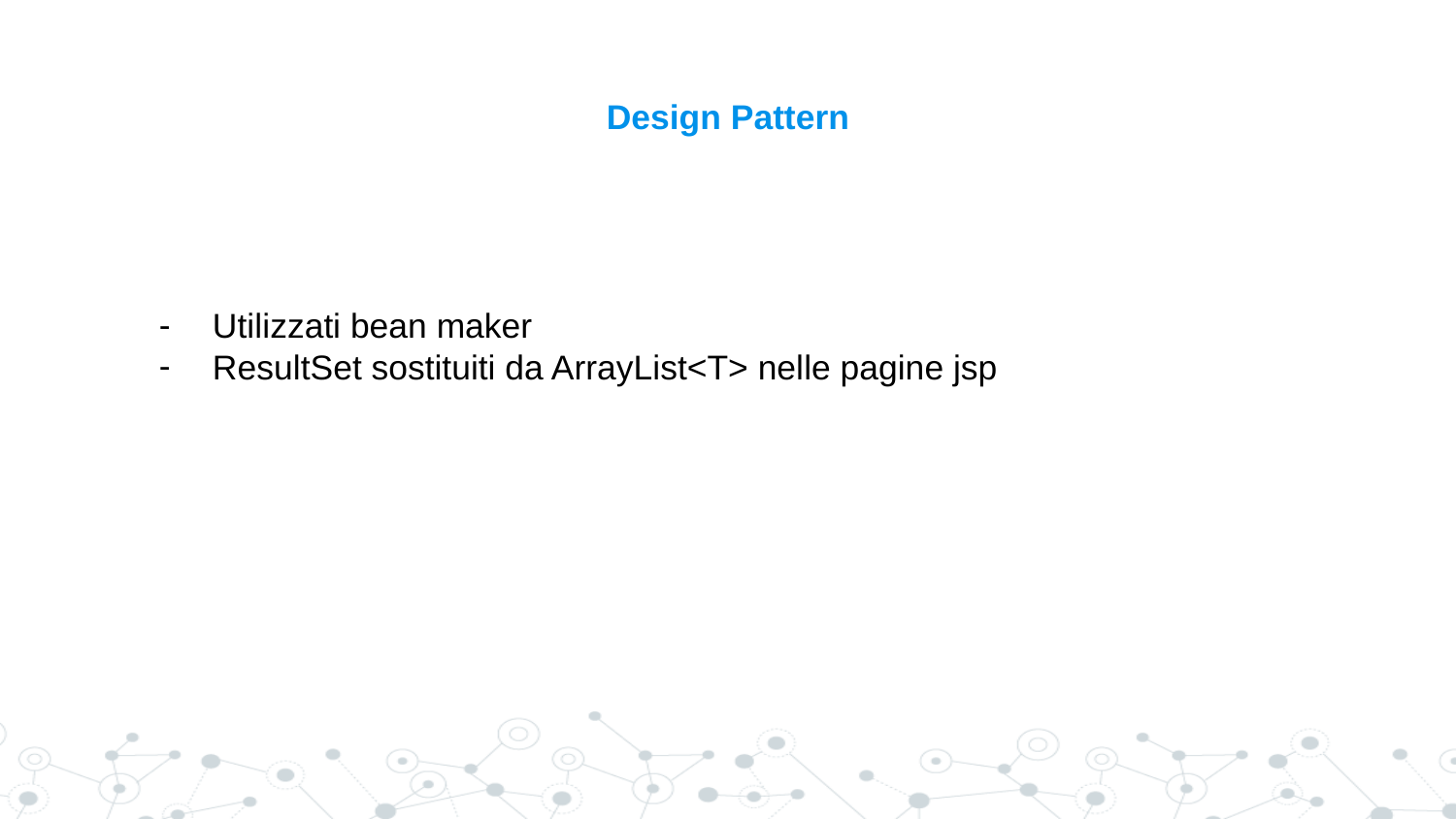

# Design Pattern

Utilizzati bean maker
ResultSet sostituiti da ArrayList<T> nelle pagine jsp